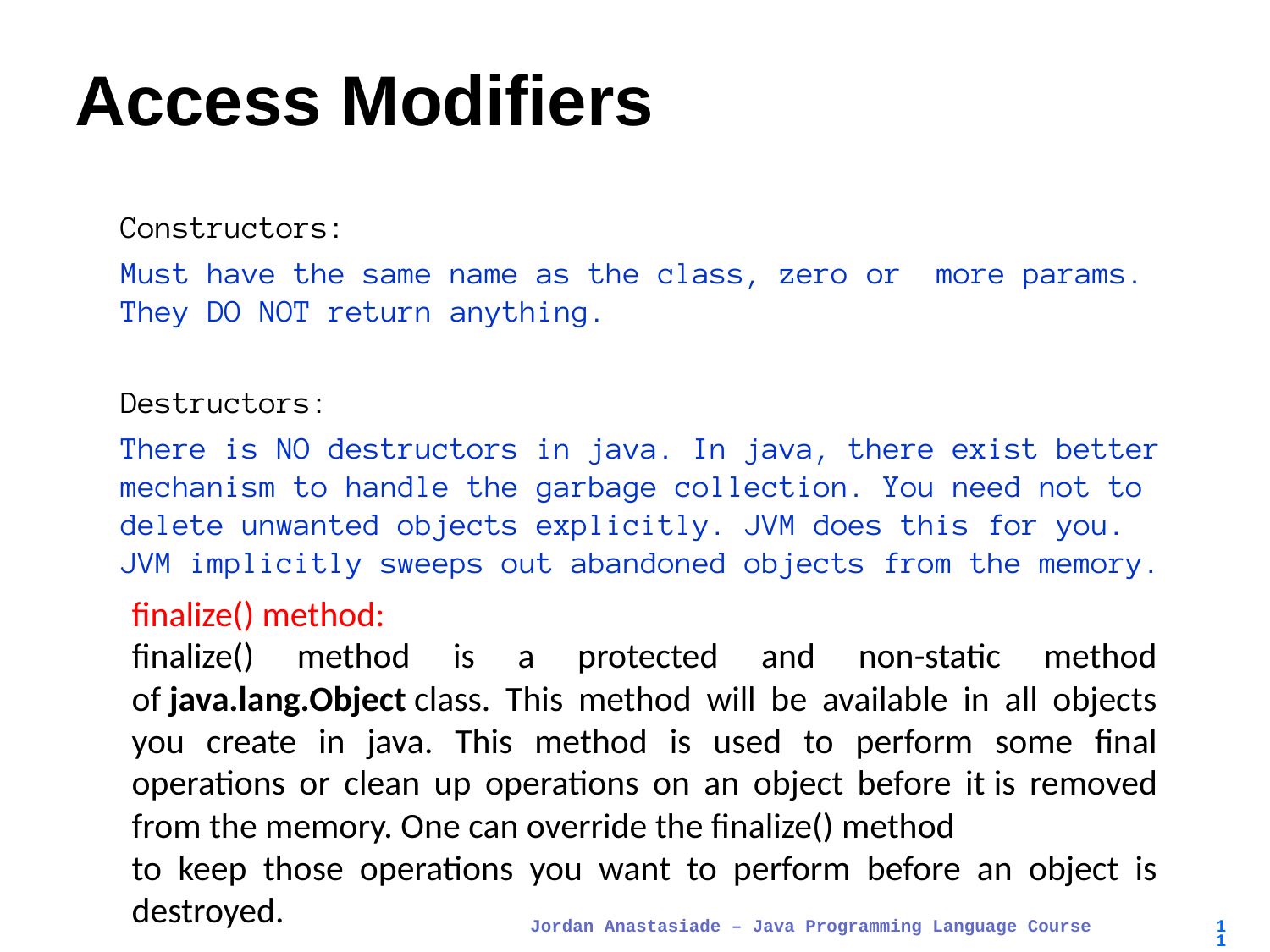

# Access Modifiers
Constructors:
Must have the same name as the class, zero or  more params. They DO NOT return anything.

Destructors:
There is NO destructors in java. In java, there exist better mechanism to handle the garbage collection. You need not to delete unwanted objects explicitly. JVM does this for you. JVM implicitly sweeps out abandoned objects from the memory.
finalize() method:
finalize() method is a protected and non-static method of java.lang.Object class. This method will be available in all objects you create in java. This method is used to perform some final operations or clean up operations on an object before it is removed from the memory. One can override the finalize() method
to keep those operations you want to perform before an object is destroyed.
Jordan Anastasiade – Java Programming Language Course
11